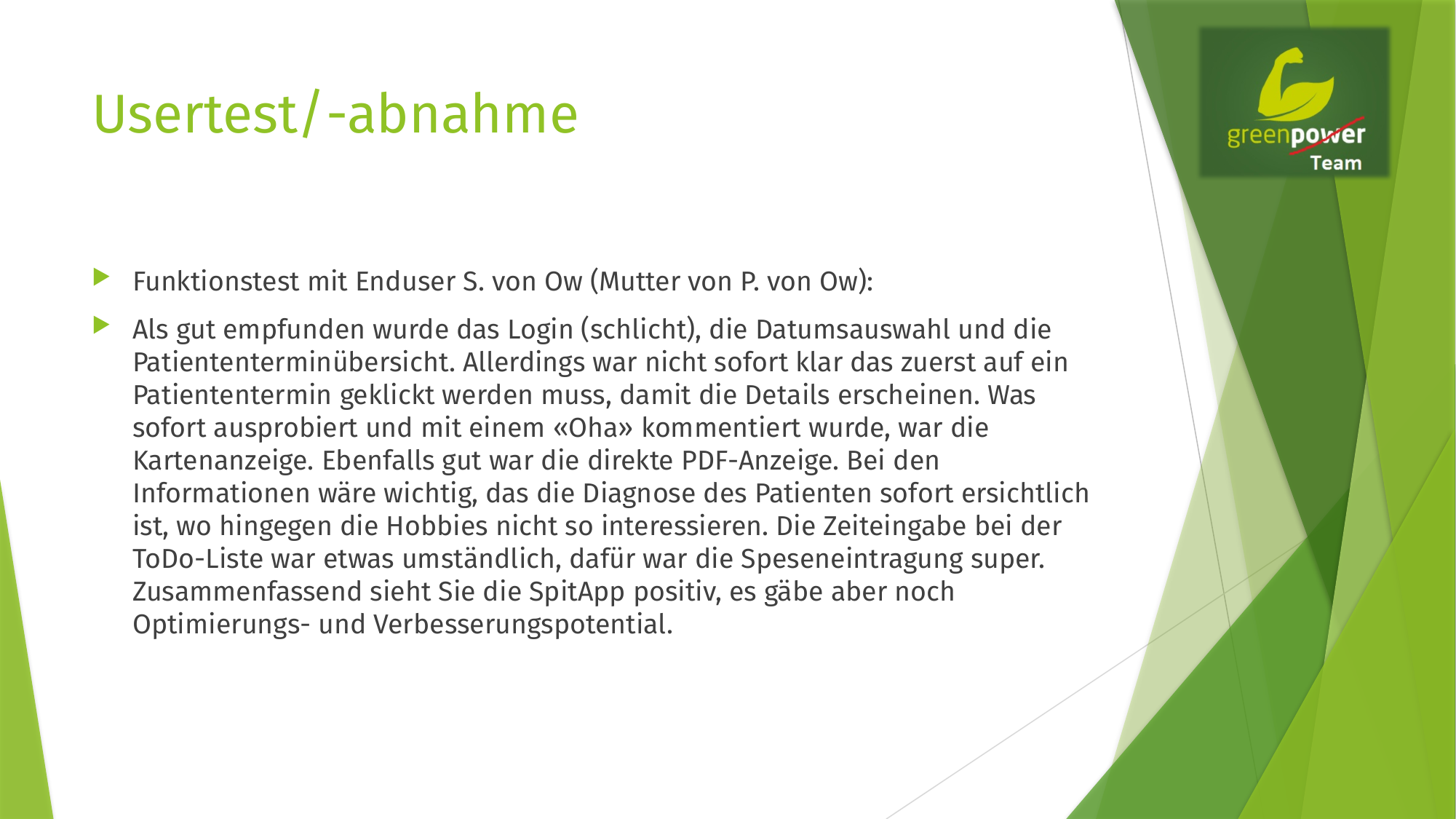

# Usertest/-abnahme
Funktionstest mit Enduser S. von Ow (Mutter von P. von Ow):
Als gut empfunden wurde das Login (schlicht), die Datumsauswahl und die Patiententerminübersicht. Allerdings war nicht sofort klar das zuerst auf ein Patiententermin geklickt werden muss, damit die Details erscheinen. Was sofort ausprobiert und mit einem «Oha» kommentiert wurde, war die Kartenanzeige. Ebenfalls gut war die direkte PDF-Anzeige. Bei den Informationen wäre wichtig, das die Diagnose des Patienten sofort ersichtlich ist, wo hingegen die Hobbies nicht so interessieren. Die Zeiteingabe bei der ToDo-Liste war etwas umständlich, dafür war die Speseneintragung super. Zusammenfassend sieht Sie die SpitApp positiv, es gäbe aber noch Optimierungs- und Verbesserungspotential.